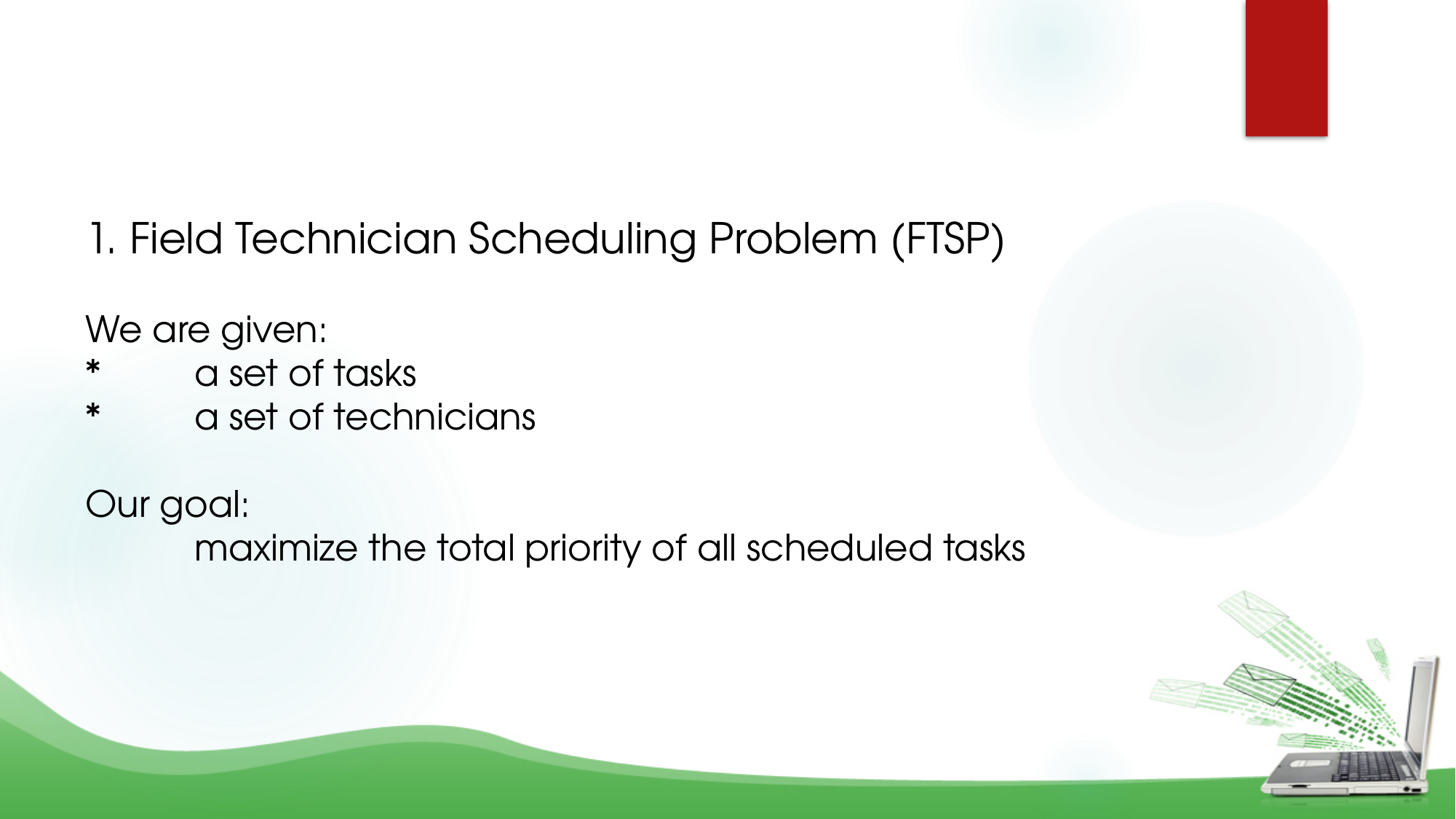

# 1. Field Technician Scheduling Problem (FTSP) We are given: *	a set of tasks *	a set of technicians Our goal: maximize the total priority of all scheduled tasks